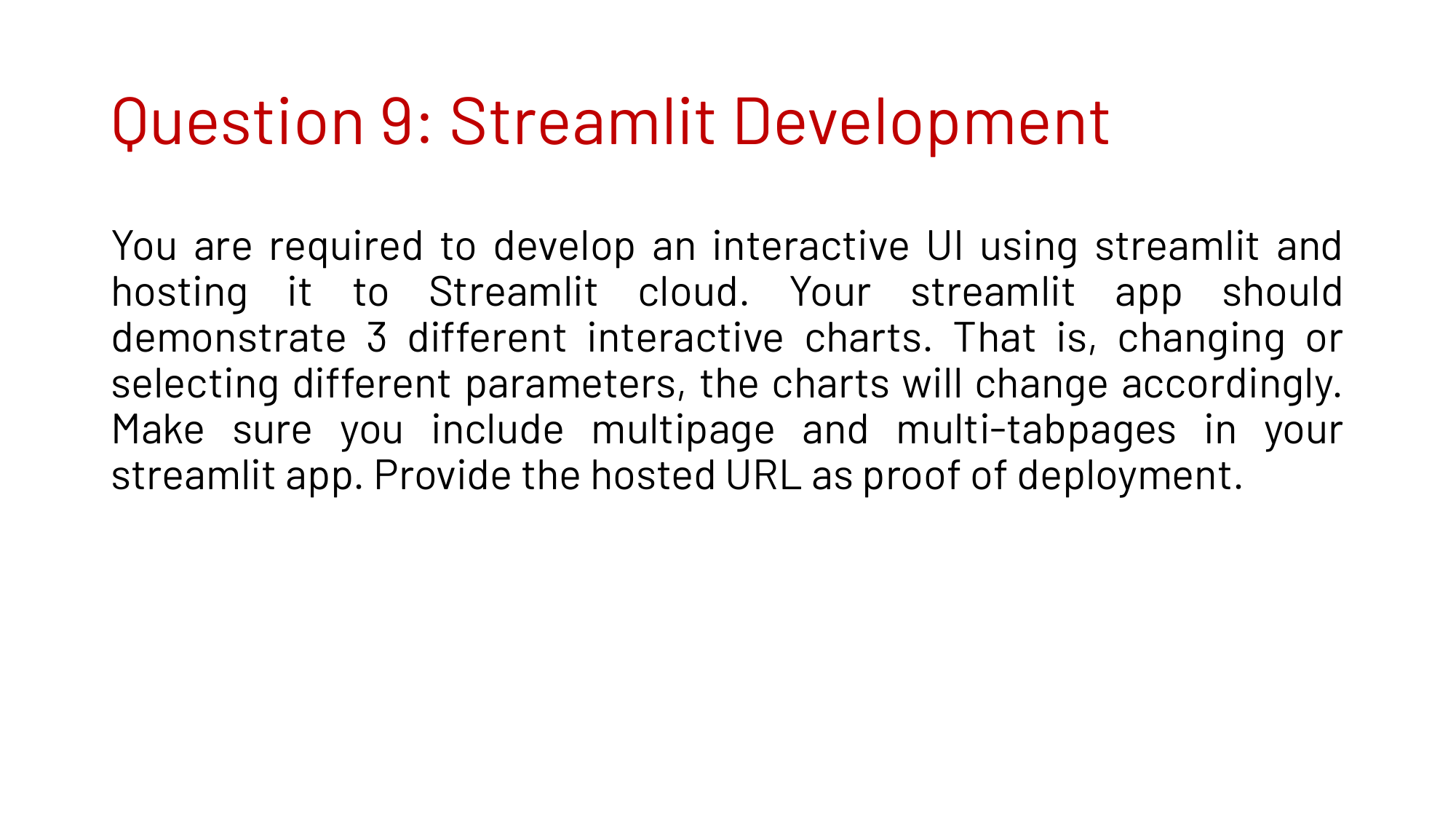

# Question 9: Streamlit Development
You are required to develop an interactive UI using streamlit and hosting it to Streamlit cloud. Your streamlit app should demonstrate 3 different interactive charts. That is, changing or selecting different parameters, the charts will change accordingly. Make sure you include multipage and multi-tabpages in your streamlit app. Provide the hosted URL as proof of deployment.